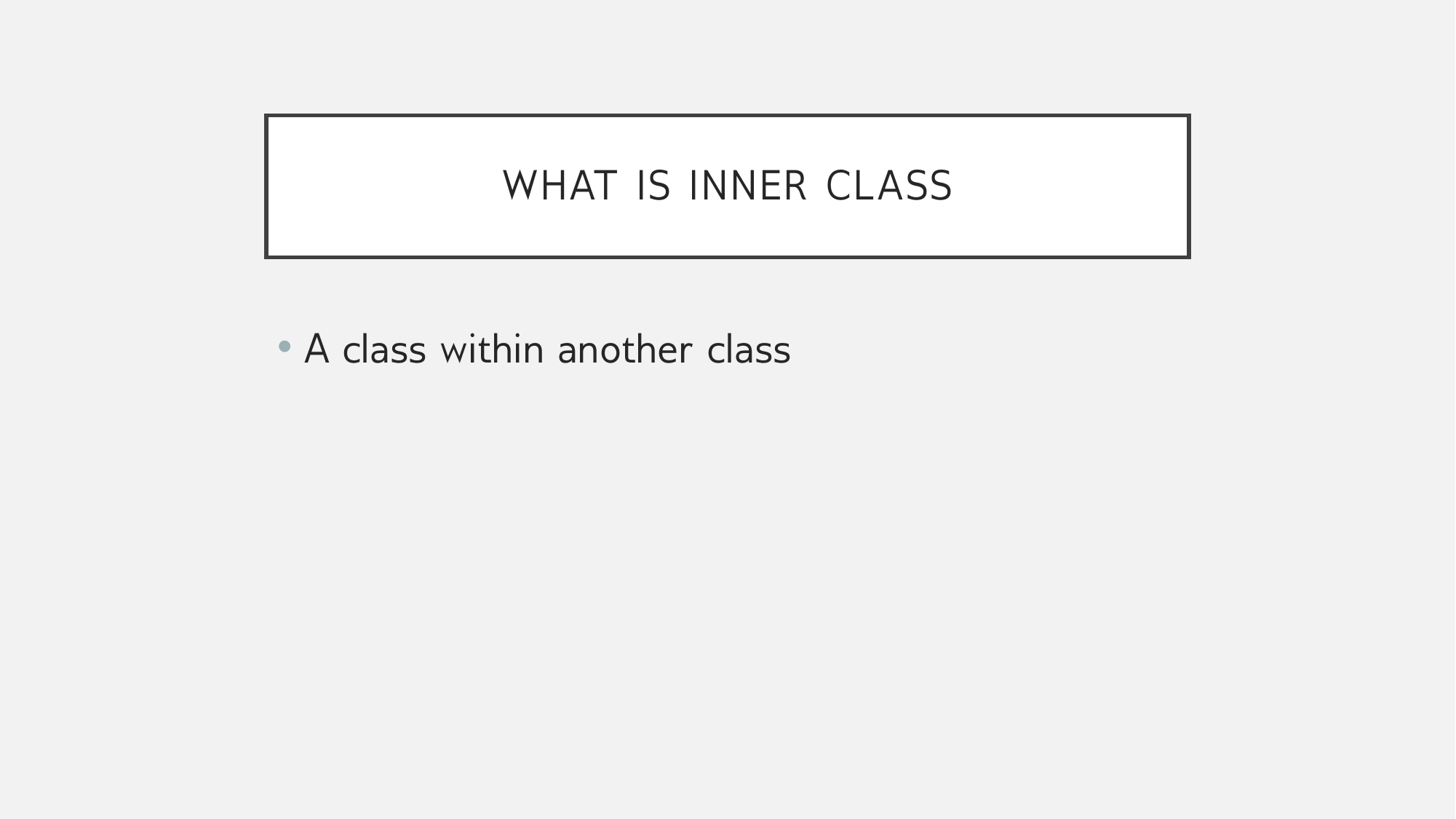

# What is inner class
A class within another class